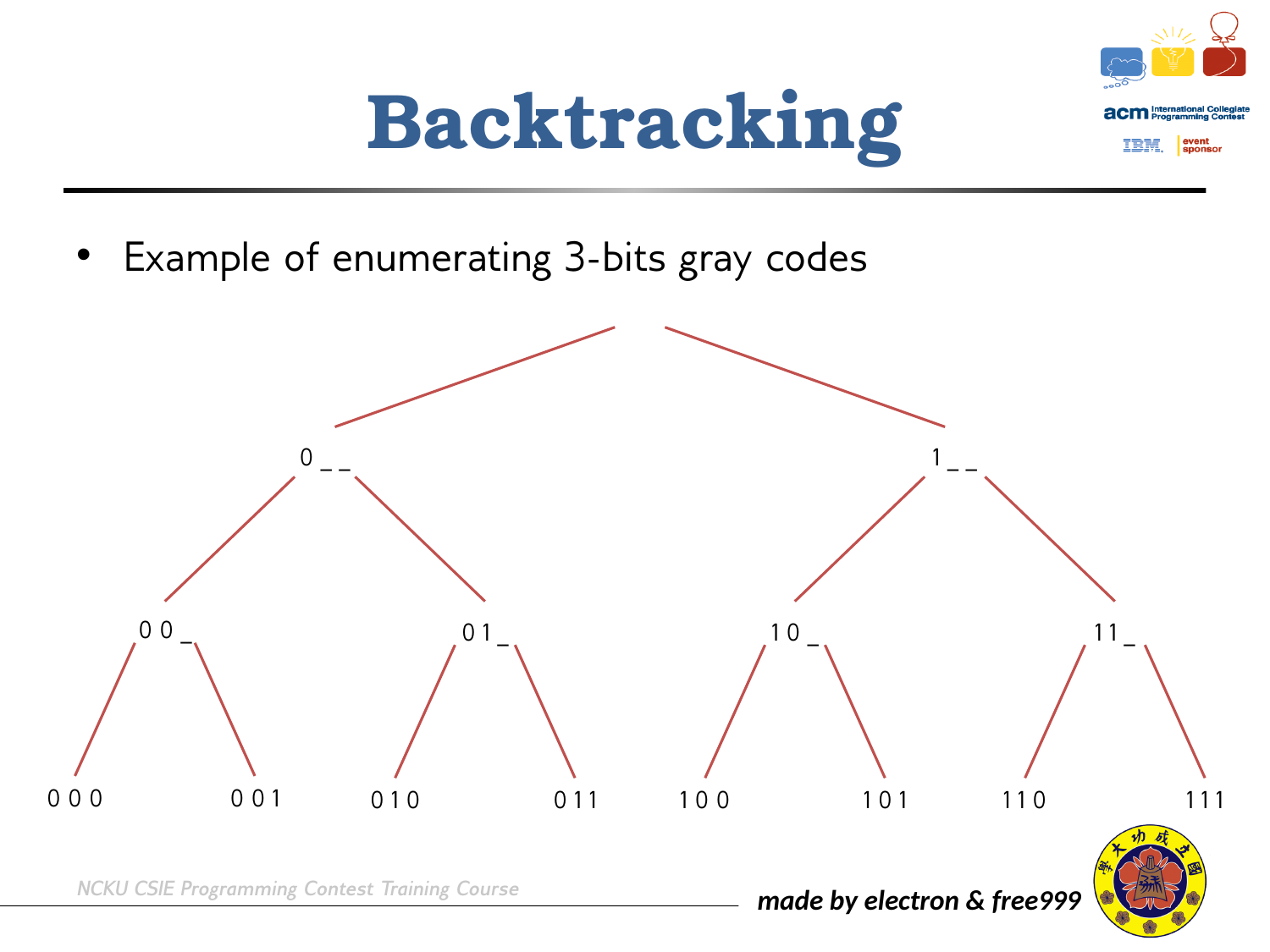

# Backtracking
Example of enumerating 3-bits gray codes

0 _ _

1 _ _

0 0 _

0 0 0
0 0 1
0 1 _

0 1 0
0 1 1
1 0 _

1 0 0
1 0 1
1 1 _

1 1 0
1 1 1
NCKU CSIE Programming Contest Training Course